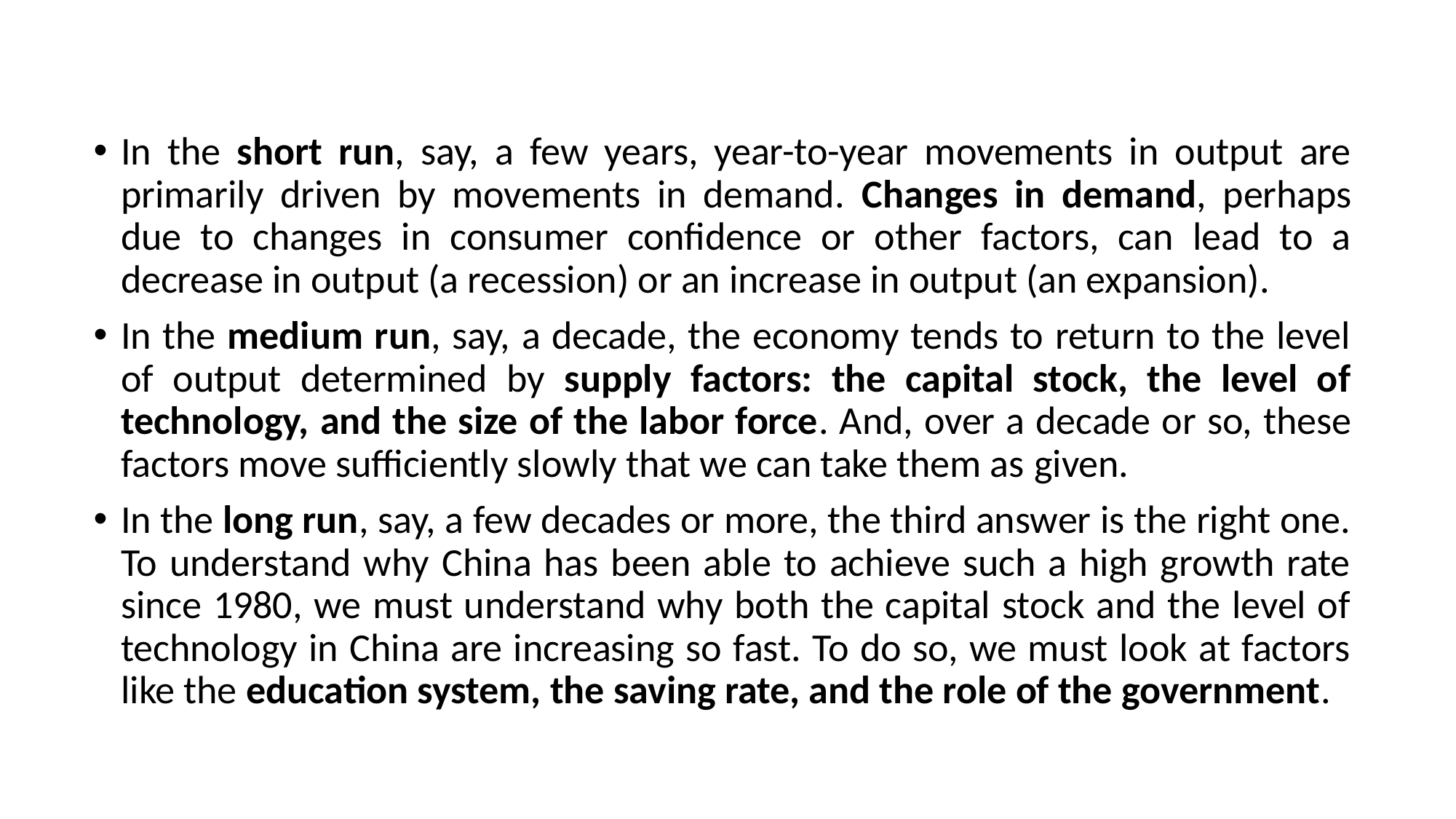

In the short run, say, a few years, year-to-year movements in output are primarily driven by movements in demand. Changes in demand, perhaps due to changes in consumer confidence or other factors, can lead to a decrease in output (a recession) or an increase in output (an expansion).
In the medium run, say, a decade, the economy tends to return to the level of output determined by supply factors: the capital stock, the level of technology, and the size of the labor force. And, over a decade or so, these factors move sufficiently slowly that we can take them as given.
In the long run, say, a few decades or more, the third answer is the right one. To understand why China has been able to achieve such a high growth rate since 1980, we must understand why both the capital stock and the level of technology in China are increasing so fast. To do so, we must look at factors like the education system, the saving rate, and the role of the government.